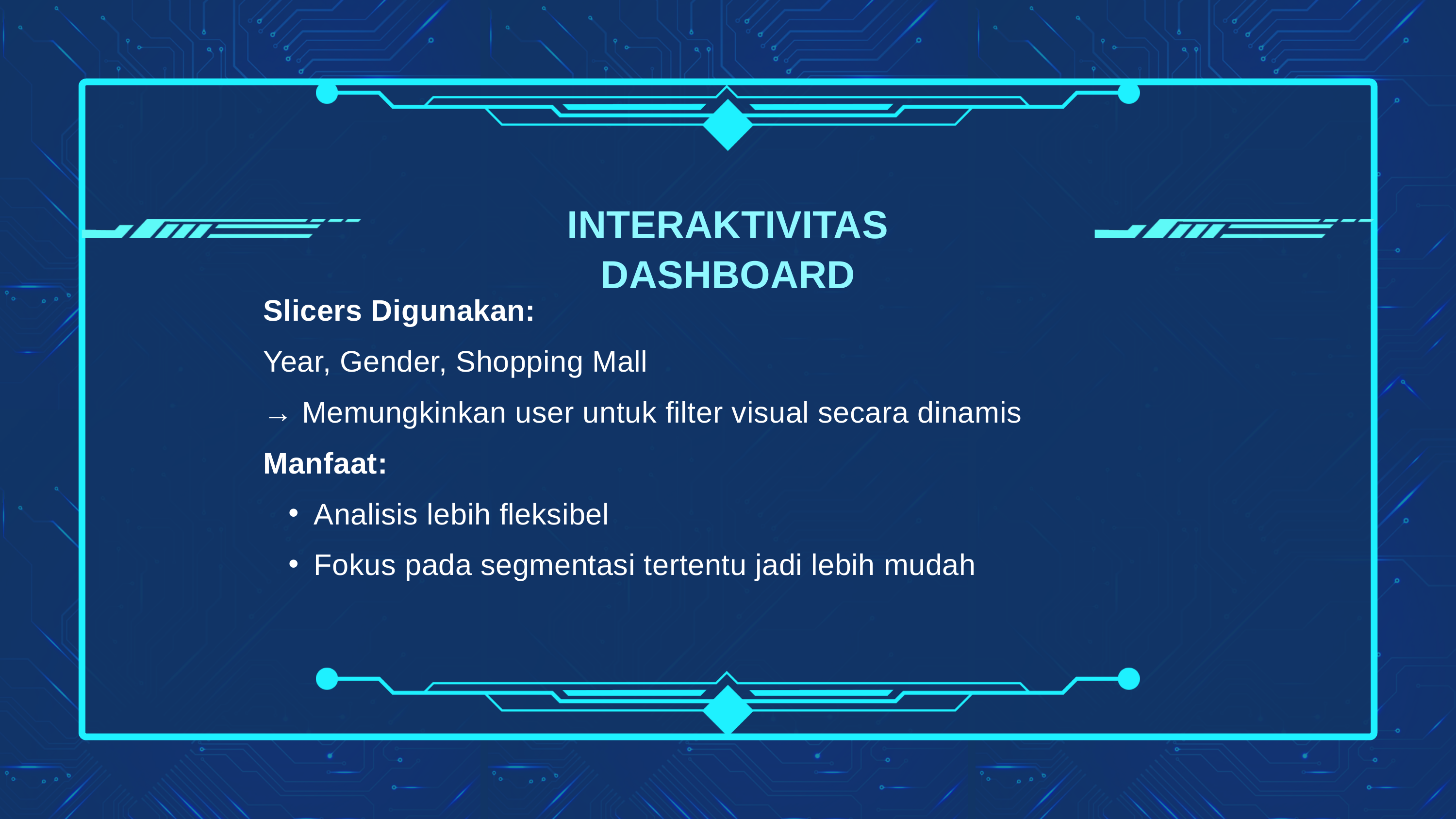

INTERAKTIVITAS DASHBOARD

Slicers Digunakan:
Year, Gender, Shopping Mall
→ Memungkinkan user untuk filter visual secara dinamis
Manfaat:
Analisis lebih fleksibel
Fokus pada segmentasi tertentu jadi lebih mudah